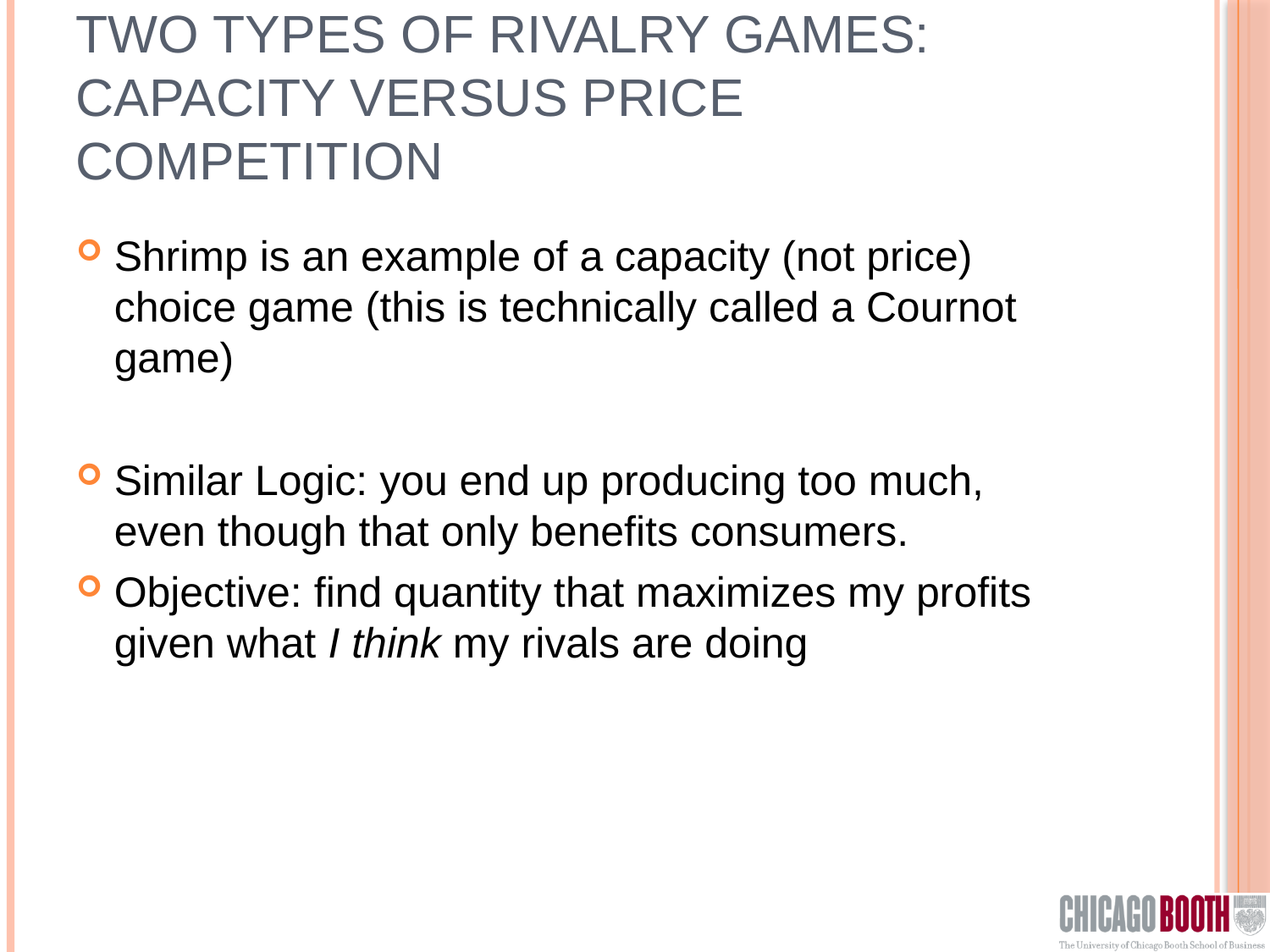

# Two types of rivalry games: Capacity versus Price Competition
Shrimp is an example of a capacity (not price) choice game (this is technically called a Cournot game)

Similar Logic: you end up producing too much, even though that only benefits consumers.
Objective: find quantity that maximizes my profits given what I think my rivals are doing